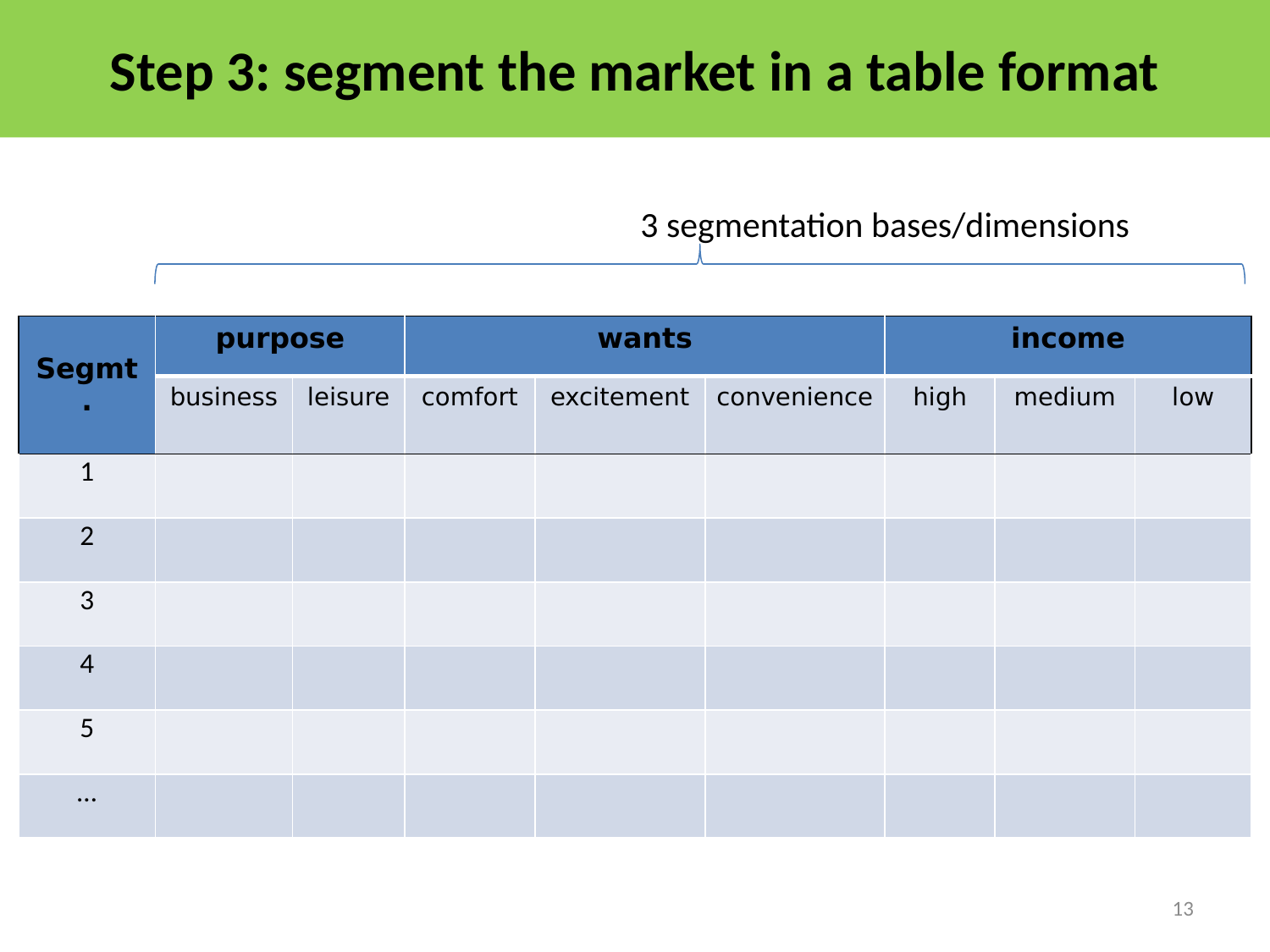

# Step 3: segment the market in a table format

3 segmentation bases/dimensions
| Segmt. | purpose |  | wants |  |  | income |  |  |
| --- | --- | --- | --- | --- | --- | --- | --- | --- |
|  | business | leisure | comfort | excitement | convenience | high | medium | low |
| 1 |  |  |  |  |  |  |  |  |
| 2 |  |  |  |  |  |  |  |  |
| 3 |  |  |  |  |  |  |  |  |
| 4 |  |  |  |  |  |  |  |  |
| 5 |  |  |  |  |  |  |  |  |
| … |  |  |  |  |  |  |  |  |
13